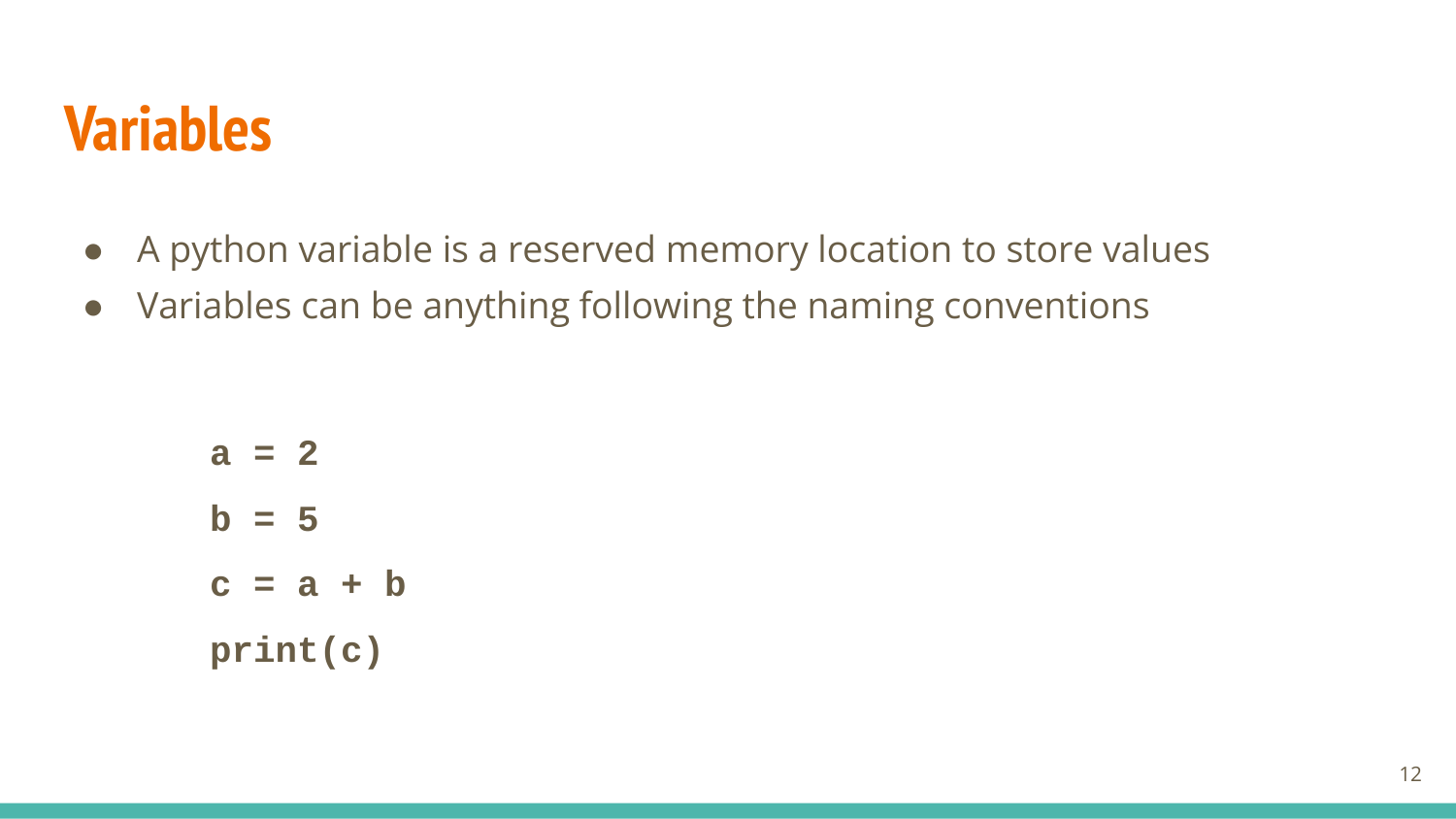

# Variables
A python variable is a reserved memory location to store values
Variables can be anything following the naming conventions

	a = 2
	b = 5
	c = a + b
	print(c)
12